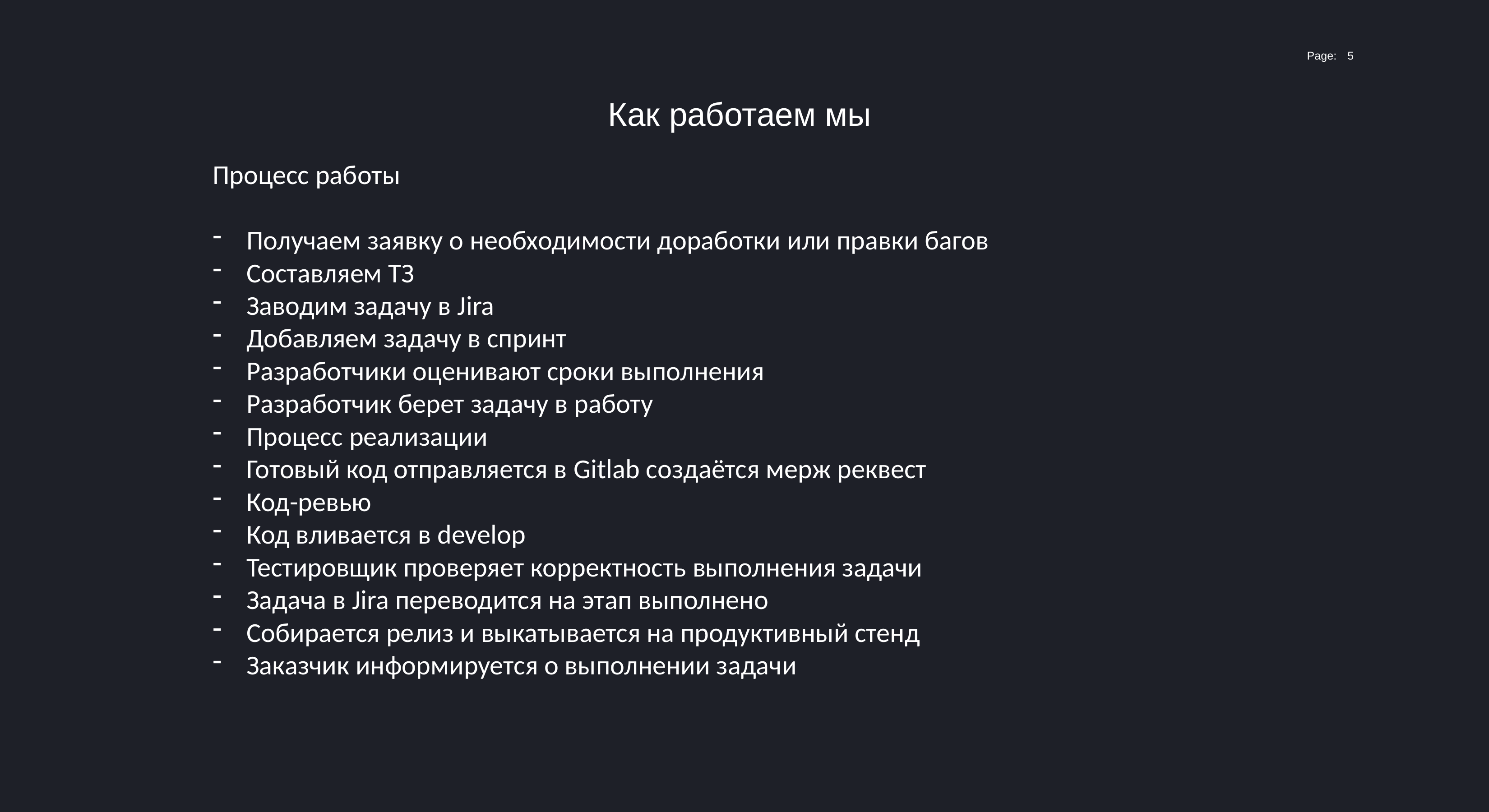

5
Как работаем мы
Процесс работы

Получаем заявку о необходимости доработки или правки багов
Составляем ТЗ
Заводим задачу в Jira
Добавляем задачу в спринт
Разработчики оценивают сроки выполнения
Разработчик берет задачу в работу
Процесс реализации
Готовый код отправляется в Gitlab создаётся мерж реквест
Код-ревью
Код вливается в develop
Тестировщик проверяет корректность выполнения задачи
Задача в Jira переводится на этап выполнено
Собирается релиз и выкатывается на продуктивный стенд
Заказчик информируется о выполнении задачи